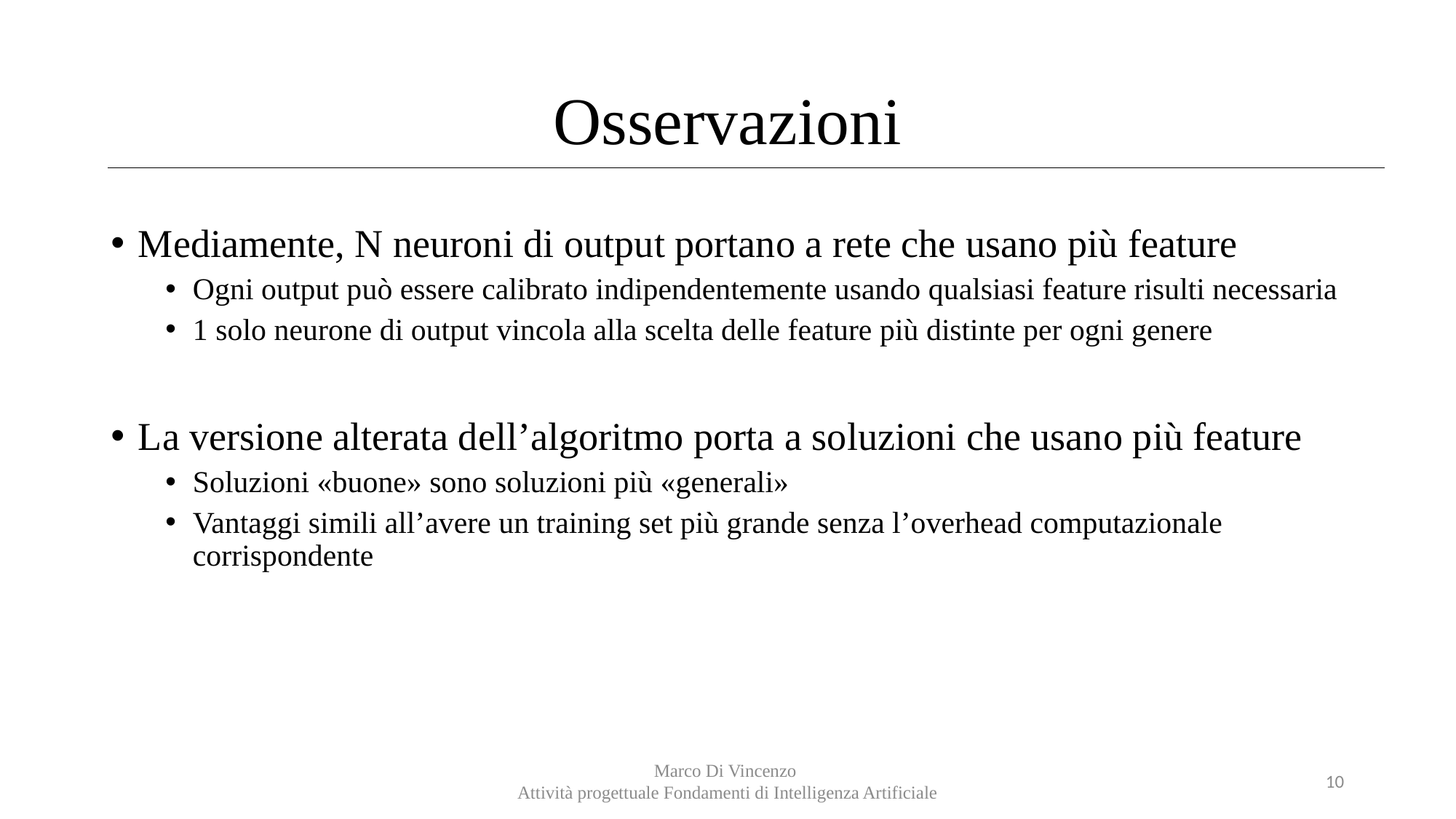

# Osservazioni
Mediamente, N neuroni di output portano a rete che usano più feature
Ogni output può essere calibrato indipendentemente usando qualsiasi feature risulti necessaria
1 solo neurone di output vincola alla scelta delle feature più distinte per ogni genere

La versione alterata dell’algoritmo porta a soluzioni che usano più feature
Soluzioni «buone» sono soluzioni più «generali»
Vantaggi simili all’avere un training set più grande senza l’overhead computazionale corrispondente
Marco Di Vincenzo
Attività progettuale Fondamenti di Intelligenza Artificiale
10